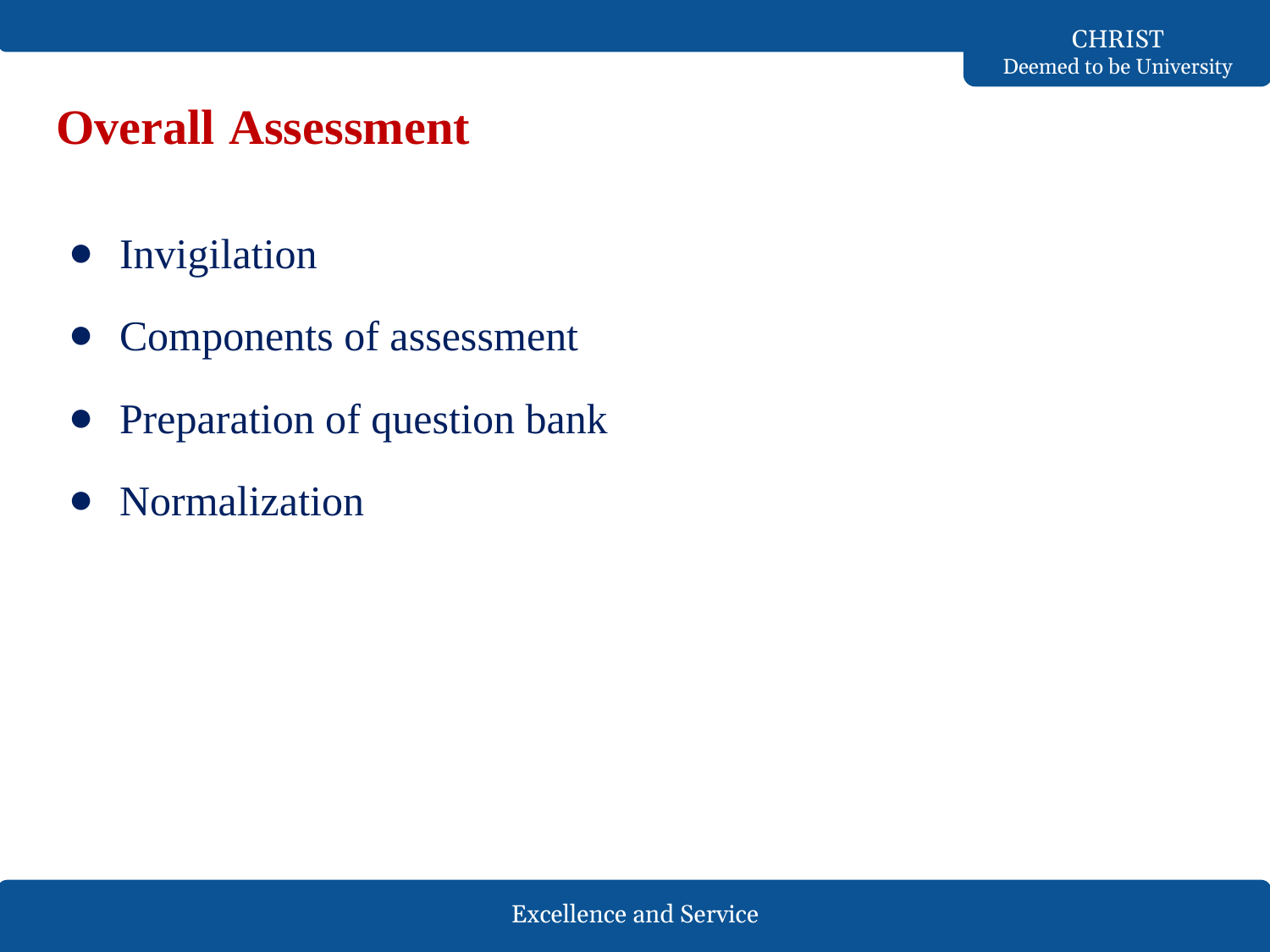

# Overall Assessment
Invigilation
Components of assessment
Preparation of question bank
Normalization